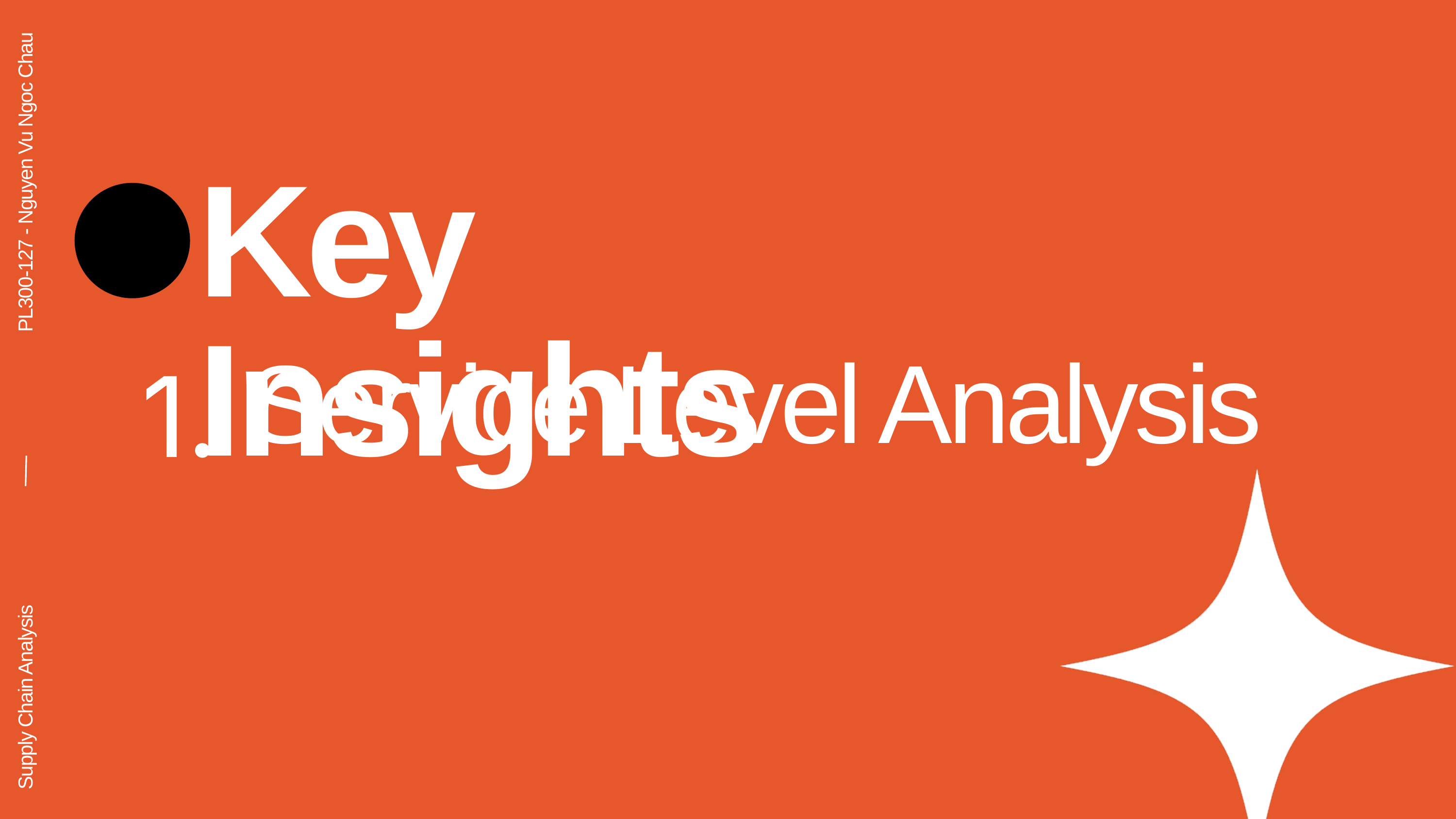

Key Insights

PL300-127 - Nguyen Vu Ngoc Chau
1.
Service Level Analysis

Supply Chain Analysis